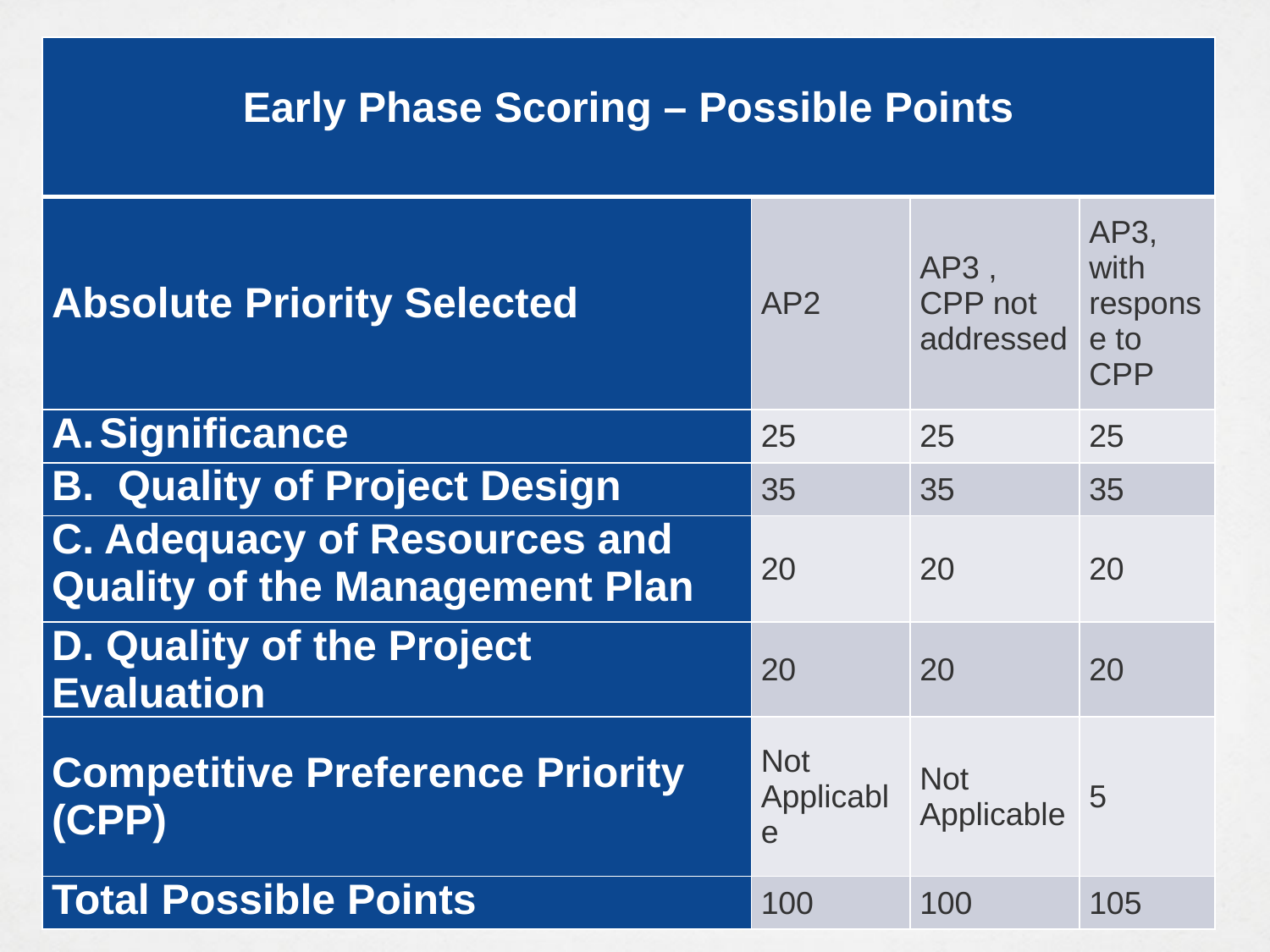

| Early Phase Scoring – Possible Points |  |  |  |
| --- | --- | --- | --- |
| Absolute Priority Selected | AP2 | AP3 , CPP not addressed | AP3, with response to CPP |
| Significance | 25 | 25 | 25 |
| B. Quality of Project Design | 35 | 35 | 35 |
| C. Adequacy of Resources and Quality of the Management Plan | 20 | 20 | 20 |
| D. Quality of the Project Evaluation | 20 | 20 | 20 |
| Competitive Preference Priority (CPP) | Not Applicable | Not Applicable | 5 |
| Total Possible Points | 100 | 100 | 105 |